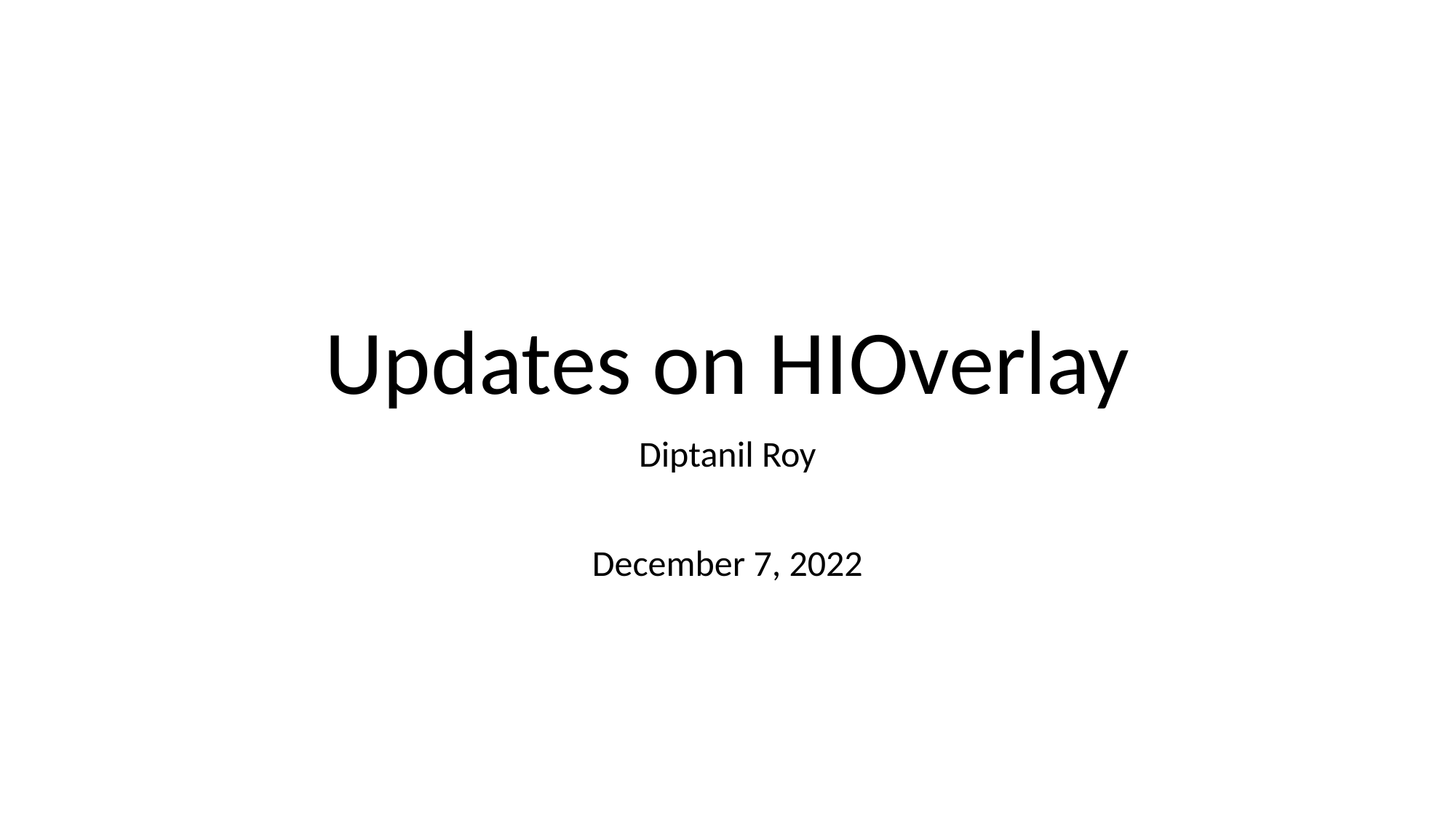

# Updates on HIOverlay
Diptanil Roy

December 7, 2022